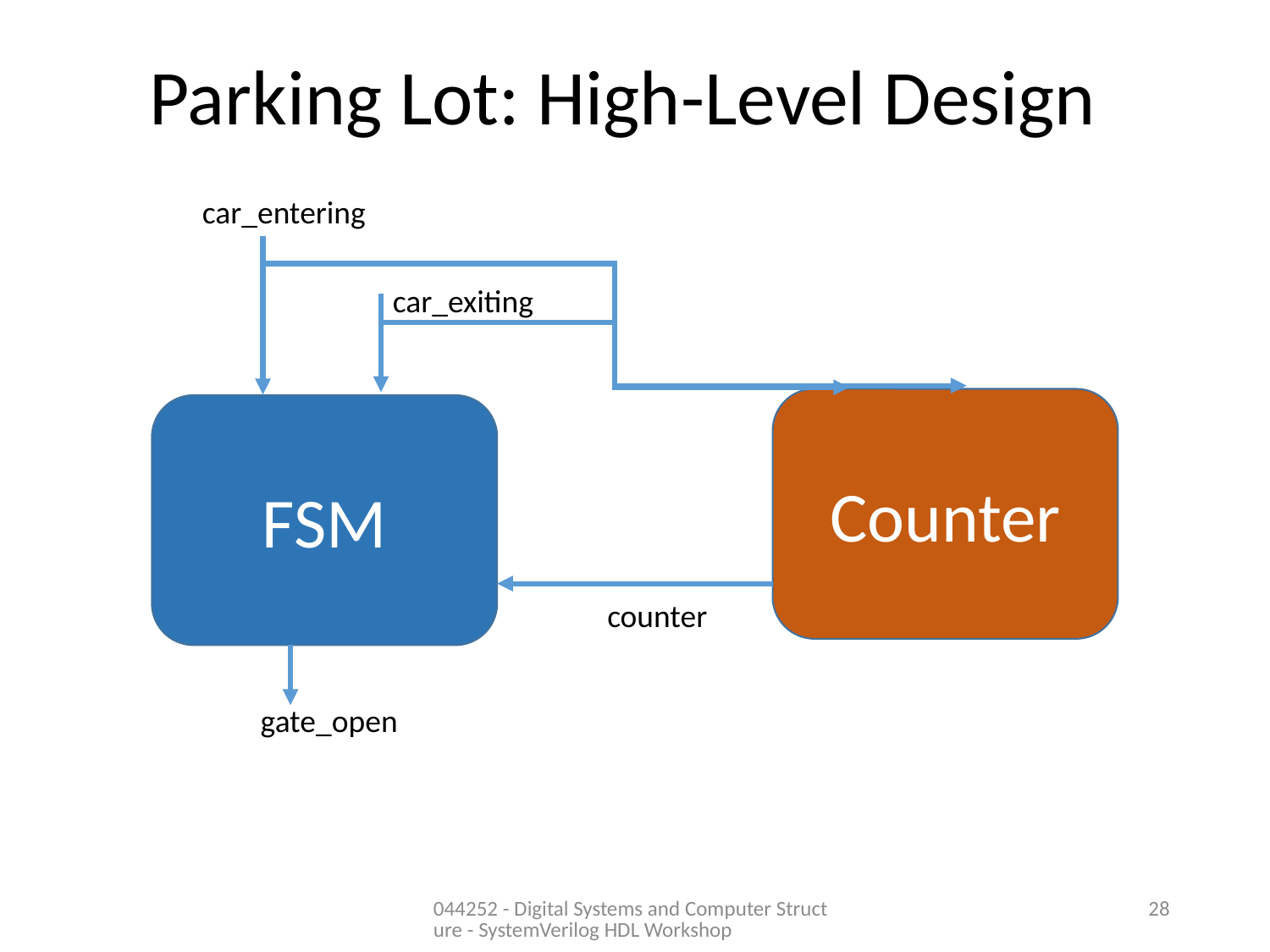

# Parking Lot: High-Level Design
car_entering
car_exiting
Counter
FSM
counter
gate_open
044252 - Digital Systems and Computer Structure - SystemVerilog HDL Workshop
28